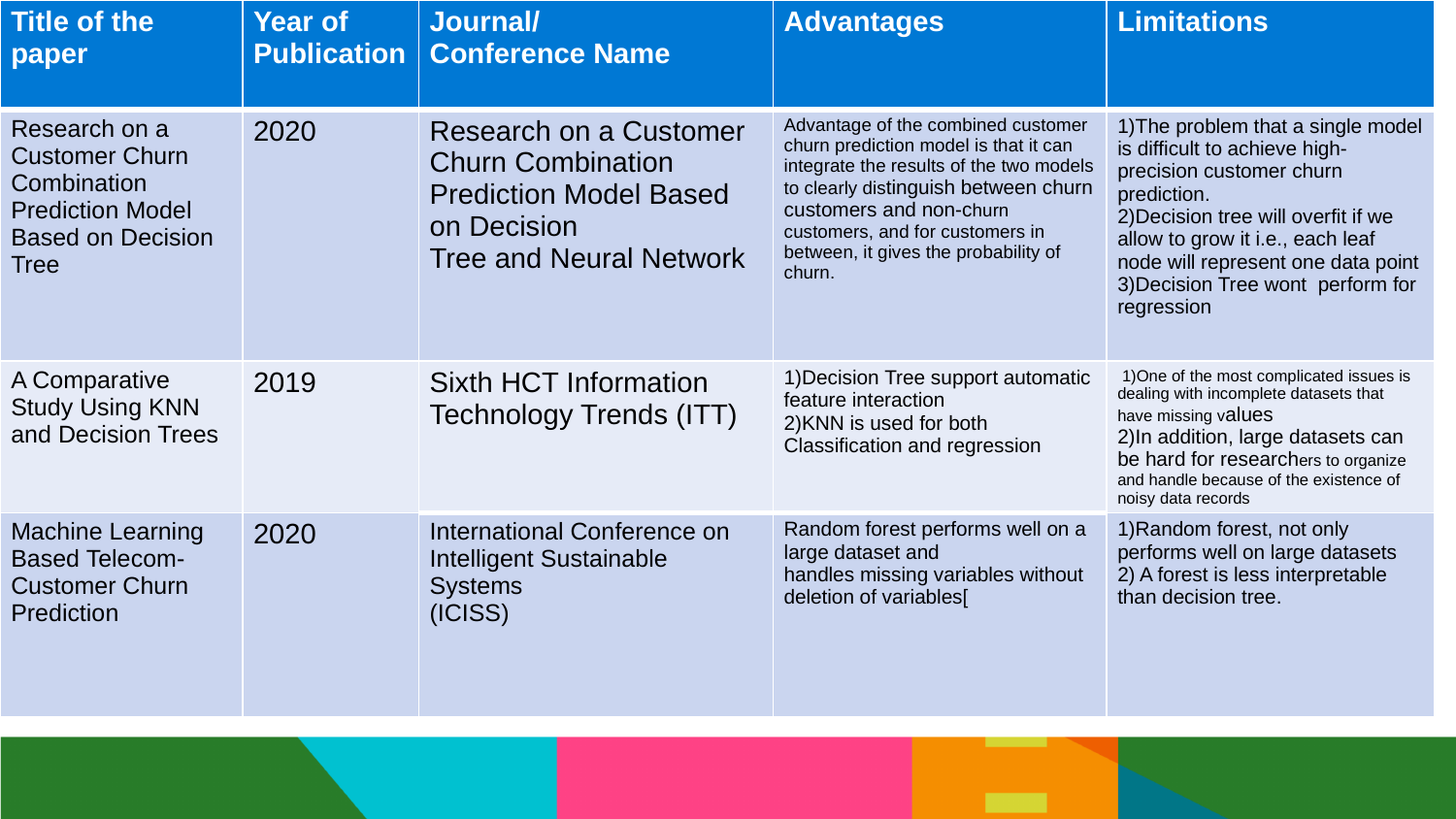

| Title of the paper | Year of Publication | Journal/ Conference Name | Advantages | Limitations |
| --- | --- | --- | --- | --- |
| Research on a Customer Churn Combination Prediction Model Based on Decision Tree | 2020 | Research on a Customer Churn Combination Prediction Model Based on Decision Tree and Neural Network | Advantage of the combined customer churn prediction model is that it can integrate the results of the two models to clearly distinguish between churn customers and non-churn customers, and for customers in between, it gives the probability of churn. | 1)The problem that a single model is difficult to achieve high-precision customer churn prediction. 2)Decision tree will overfit if we allow to grow it i.e., each leaf node will represent one data point 3)Decision Tree wont perform for regression |
| A Comparative Study Using KNN and Decision Trees | 2019 | Sixth HCT Information Technology Trends (ITT) | 1)Decision Tree support automatic feature interaction 2)KNN is used for both Classification and regression | 1)One of the most complicated issues is dealing with incomplete datasets that have missing values 2)In addition, large datasets can be hard for researchers to organize and handle because of the existence of noisy data records |
| Machine Learning Based Telecom-Customer Churn Prediction | 2020 | International Conference on Intelligent Sustainable Systems (ICISS) | Random forest performs well on a large dataset and handles missing variables without deletion of variables[ | 1)Random forest, not only performs well on large datasets 2) A forest is less interpretable than decision tree. |
#